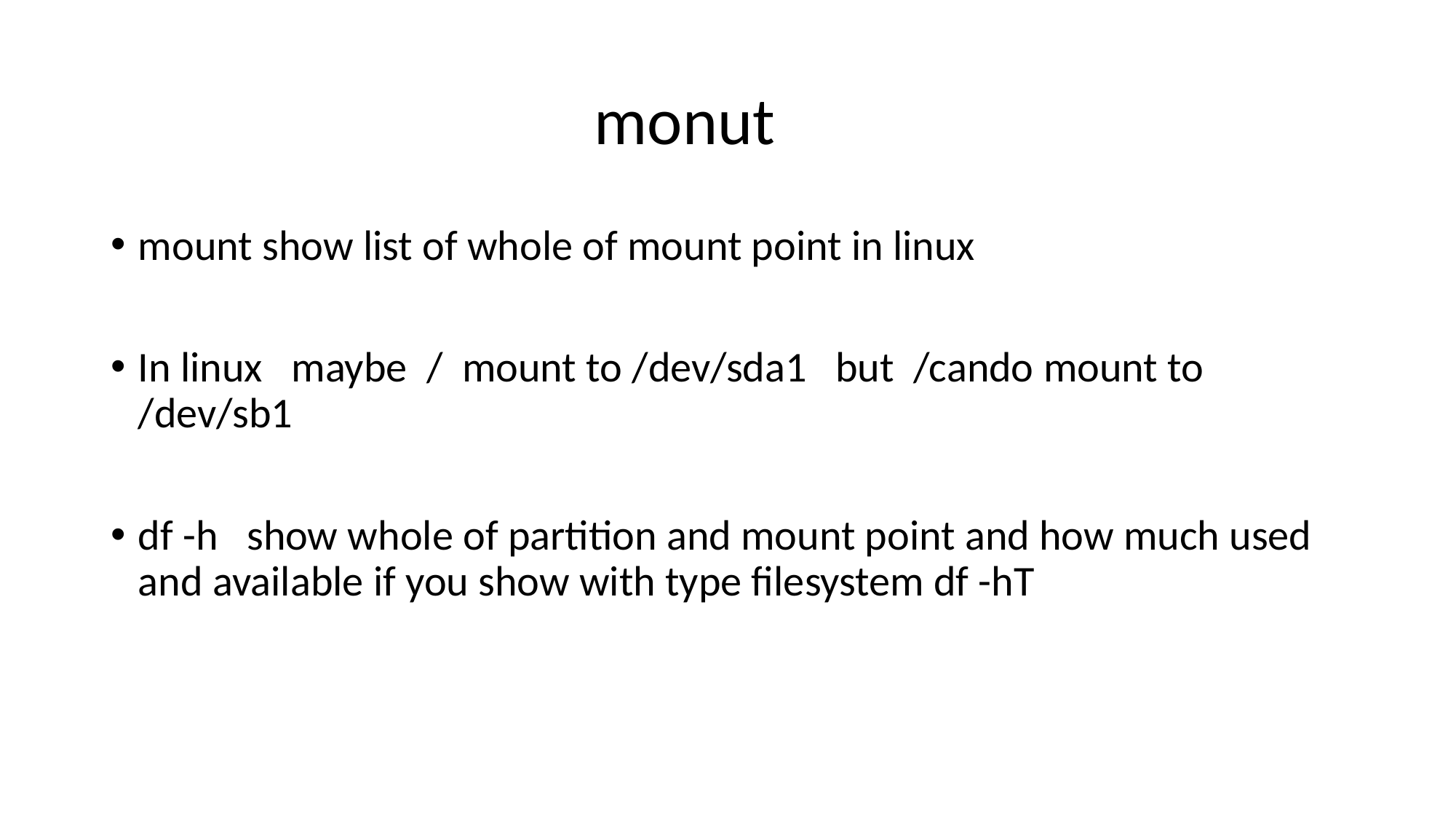

# monut
mount show list of whole of mount point in linux

In linux   maybe  /  mount to /dev/sda1   but  /cando mount to /dev/sb1

df -h   show whole of partition and mount point and how much used and available if you show with type filesystem df -hT